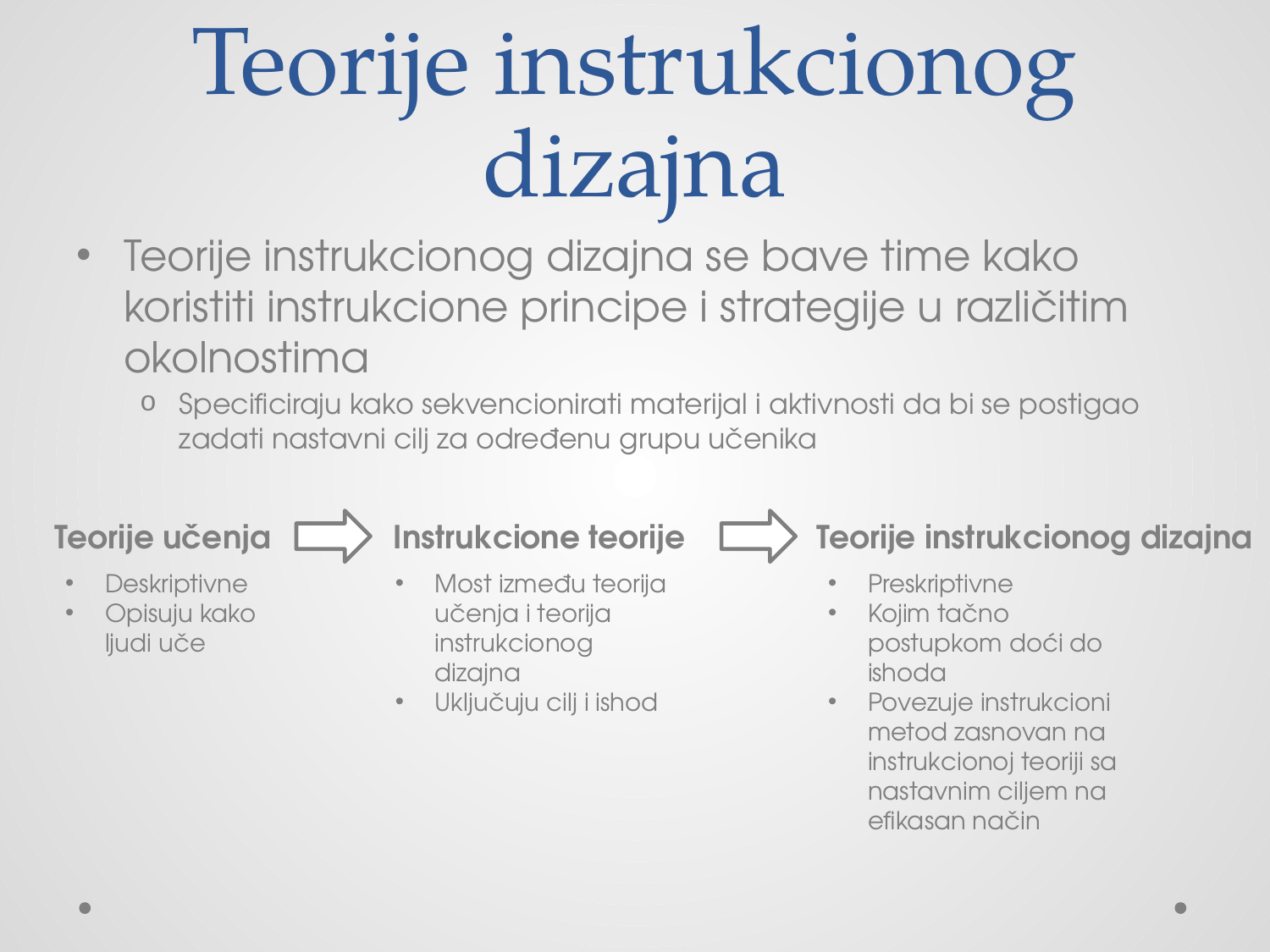

# Teorije instrukcionog dizajna
Teorije instrukcionog dizajna se bave time kako koristiti instrukcione principe i strategije u različitim okolnostima
Specificiraju kako sekvencionirati materijal i aktivnosti da bi se postigao zadati nastavni cilj za određenu grupu učenika

Teorije učenja

Instrukcione teorije

Teorije instrukcionog dizajna
Deskriptivne
Opisuju kako ljudi uče

Most između teorija učenja i teorija instrukcionog dizajna
Uključuju cilj i ishod

Preskriptivne
Kojim tačno postupkom doći do ishoda
Povezuje instrukcioni metod zasnovan na instrukcionoj teoriji sa nastavnim ciljem na efikasan način